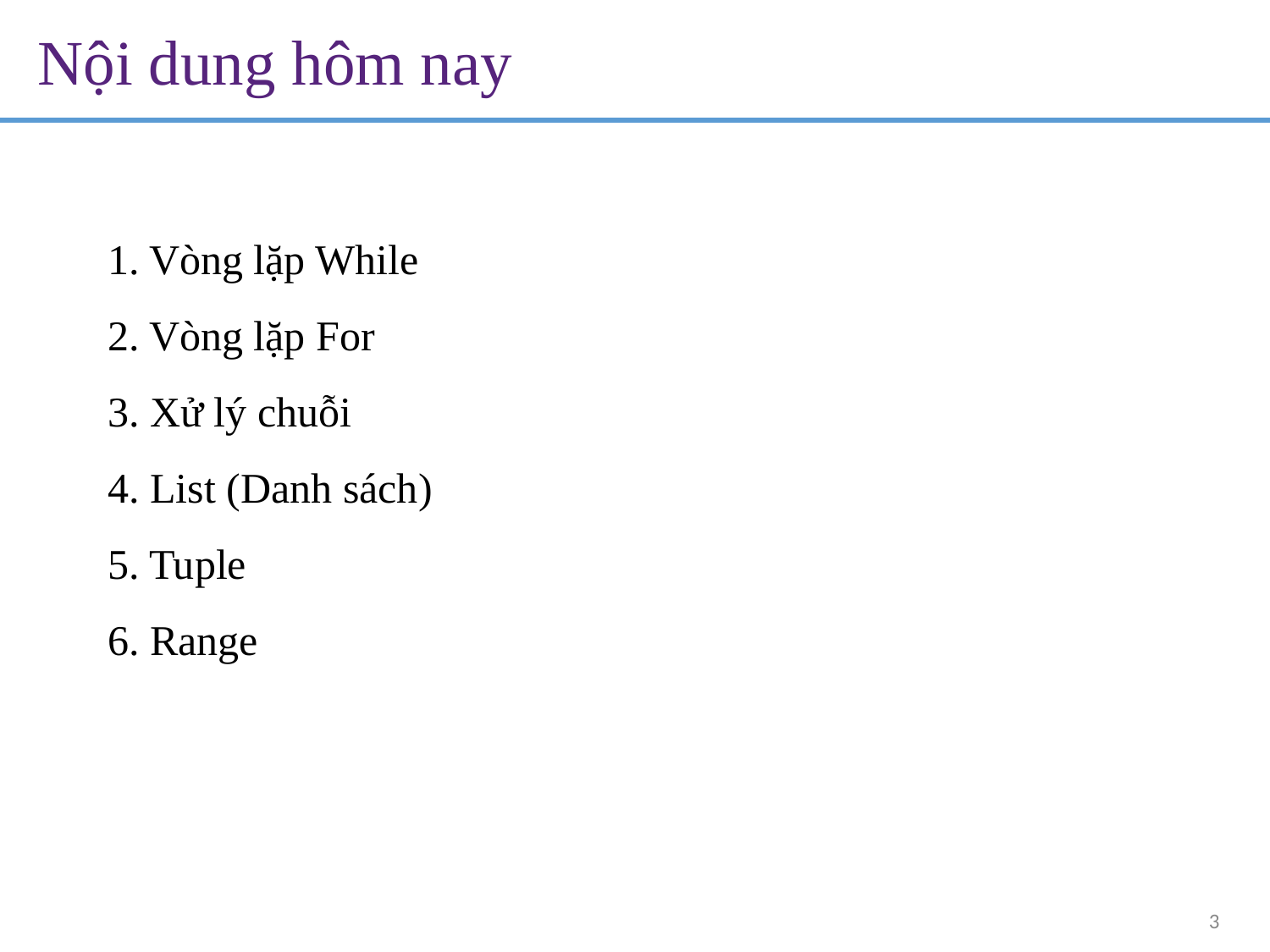

Nội dung hôm nay
1. Vòng lặp While
2. Vòng lặp For
3. Xử lý chuỗi
4. List (Danh sách)
5. Tuple
6. Range

3